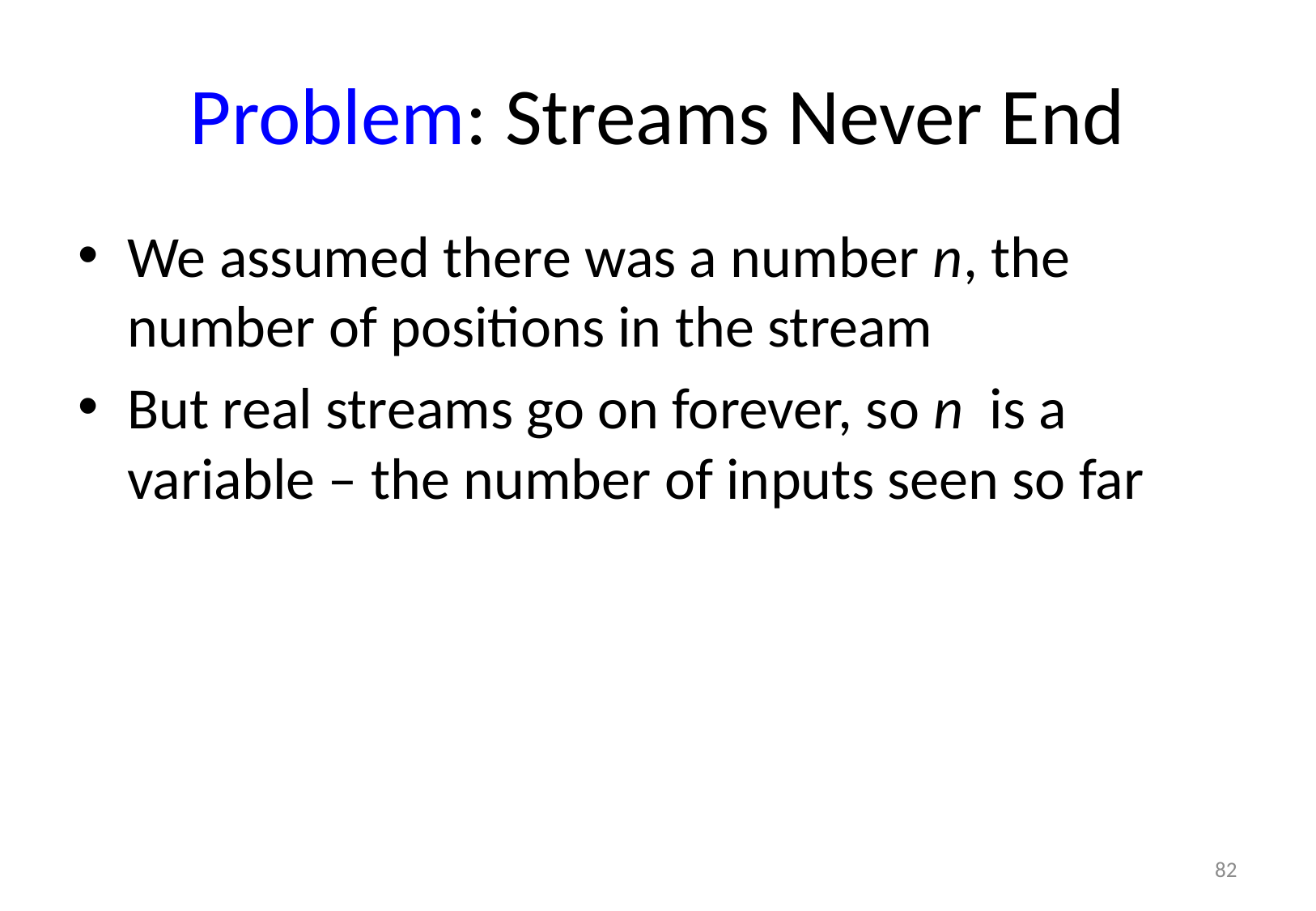

# Problem: Streams Never End
We assumed there was a number n, the number of positions in the stream
But real streams go on forever, so n  is a variable – the number of inputs seen so far
82